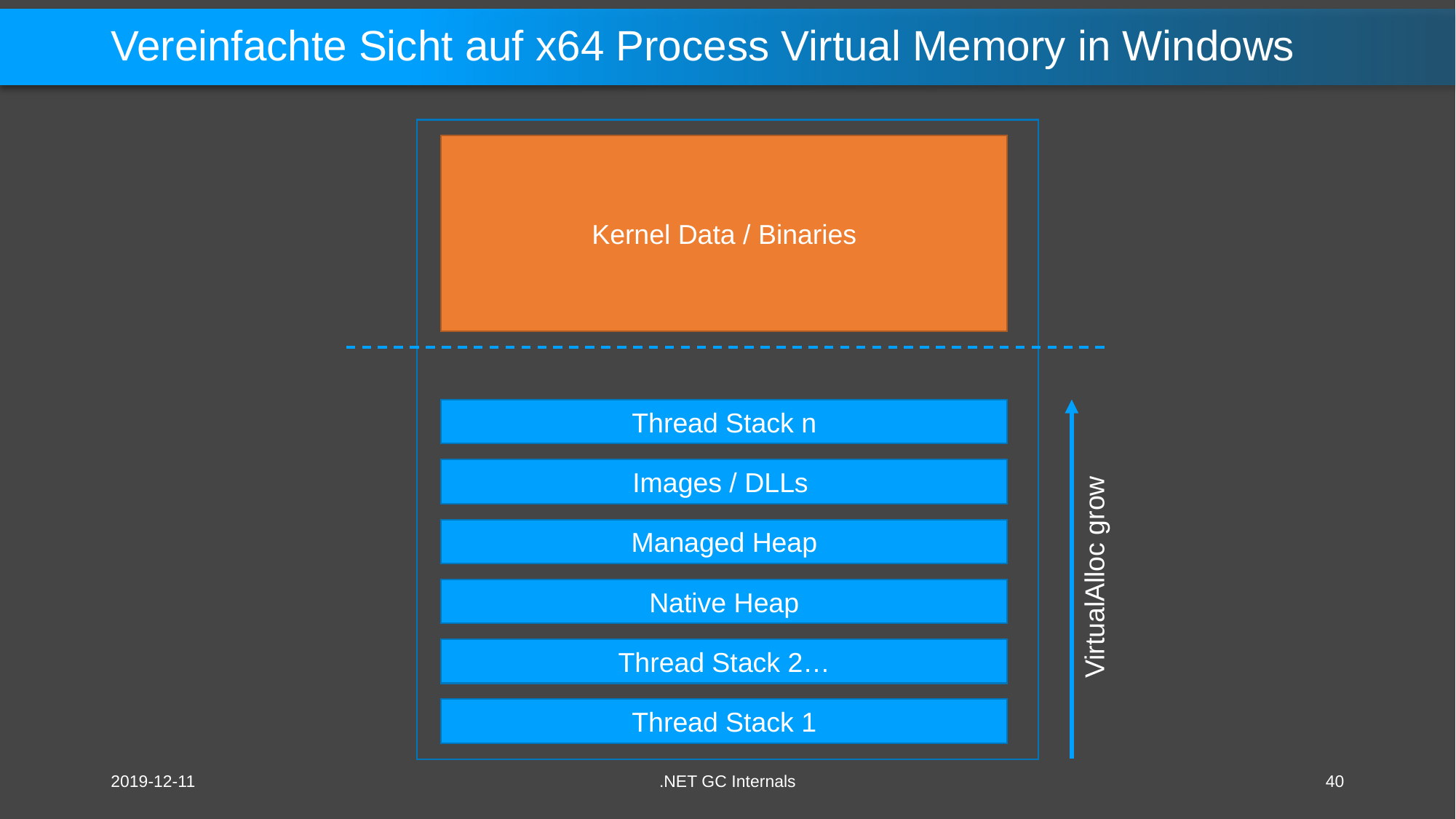

# Vereinfachte Sicht auf x64 Process Virtual Memory in Windows

Kernel Data / Binaries
Thread Stack n
Images / DLLs
VirtualAlloc grow
Managed Heap
Native Heap
Thread Stack 2…
Thread Stack 1
2019-12-11
.NET GC Internals
40